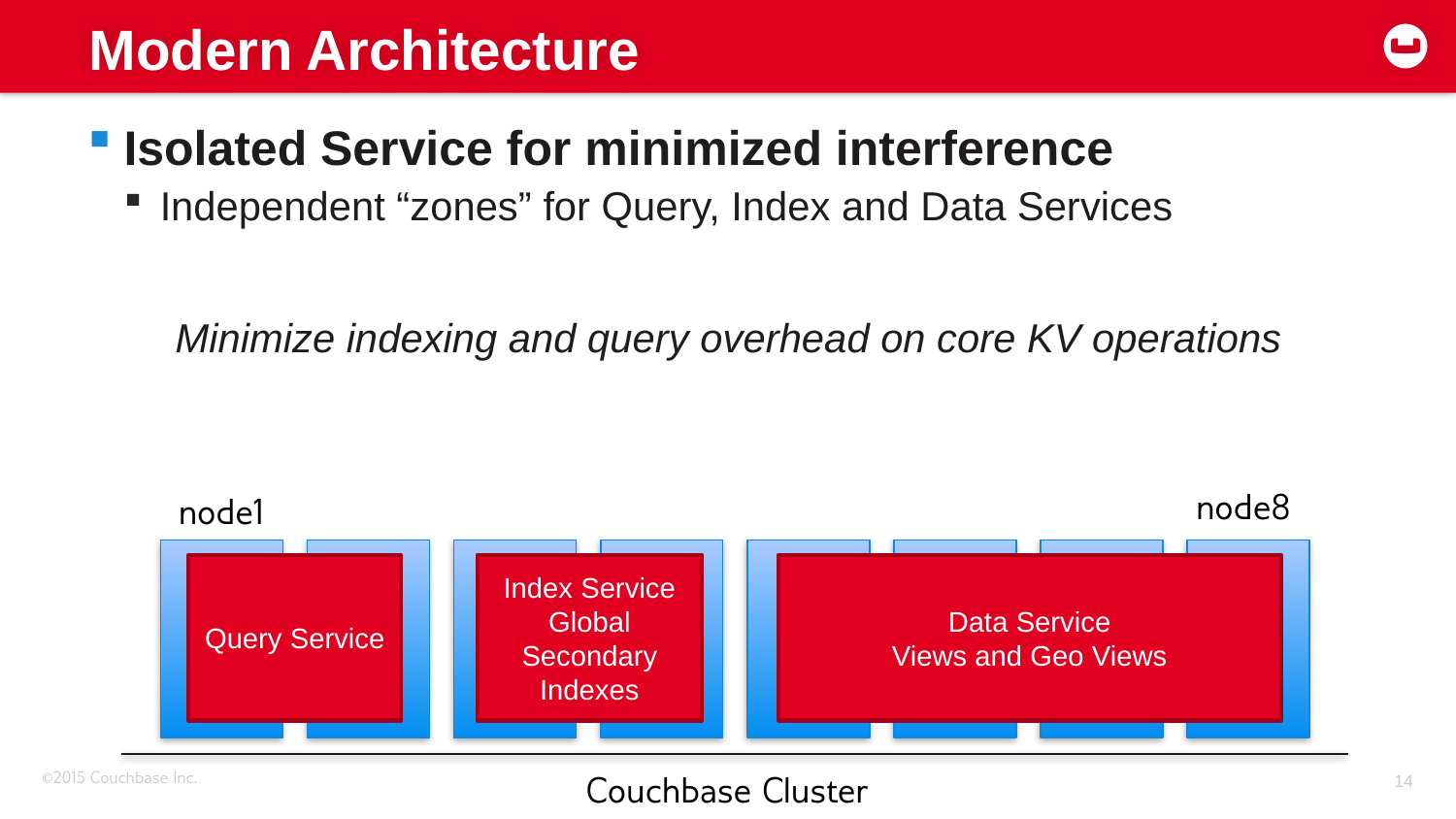

# Modern Architecture
Isolated Service for minimized interference
Independent “zones” for Query, Index and Data Services

Minimize indexing and query overhead on core KV operations
node8
node1

Index Service
Global Secondary Indexes
Query Service
Data Service
Views and Geo Views
Couchbase Cluster